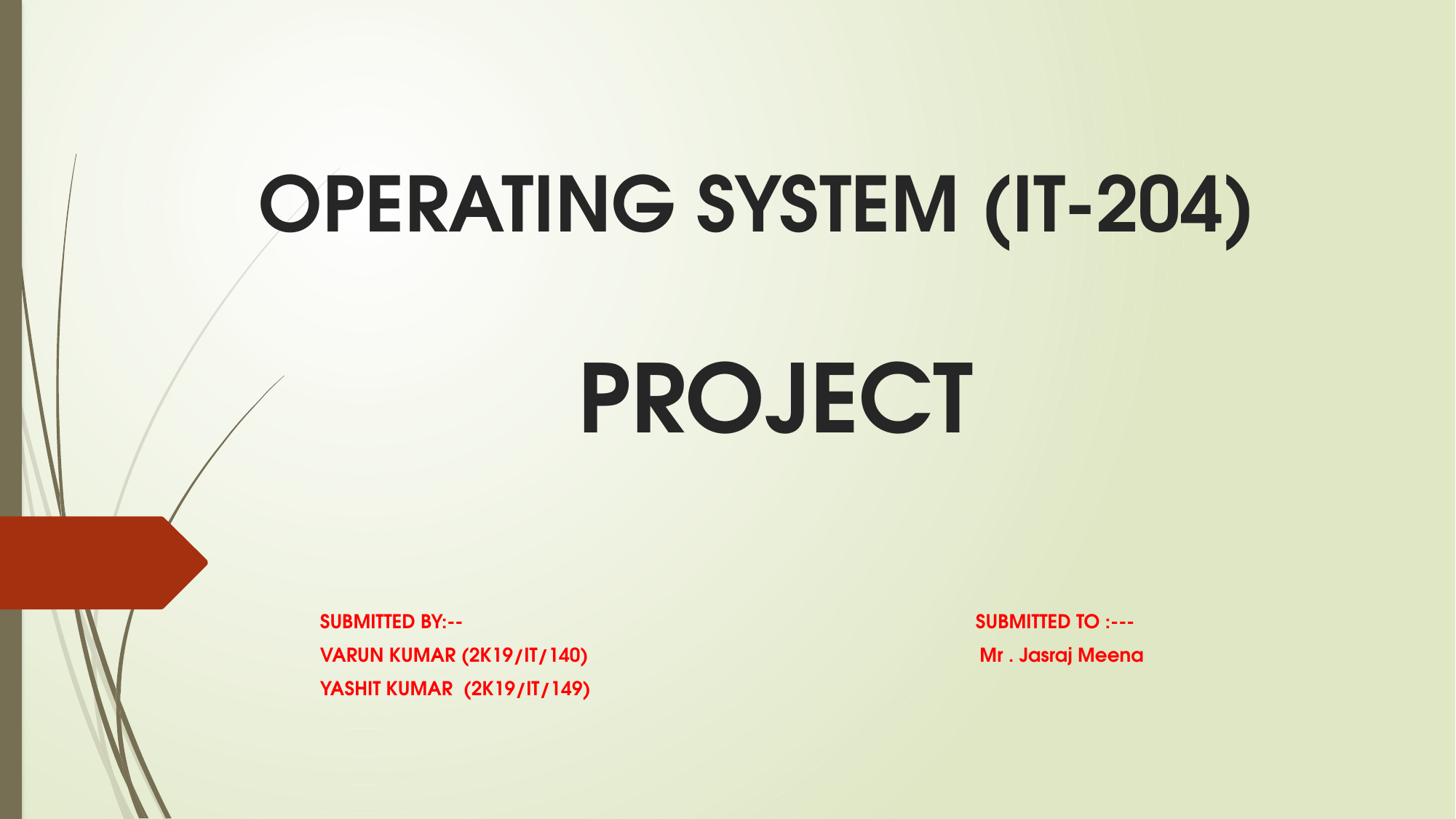

# OPERATING SYSTEM (IT-204) PROJECT

SUBMITTED BY:--                                                                                                 SUBMITTED TO :---
VARUN KUMAR (2K19/IT/140)                                                                          Mr . Jasraj Meena
YASHIT KUMAR  (2K19/IT/149)